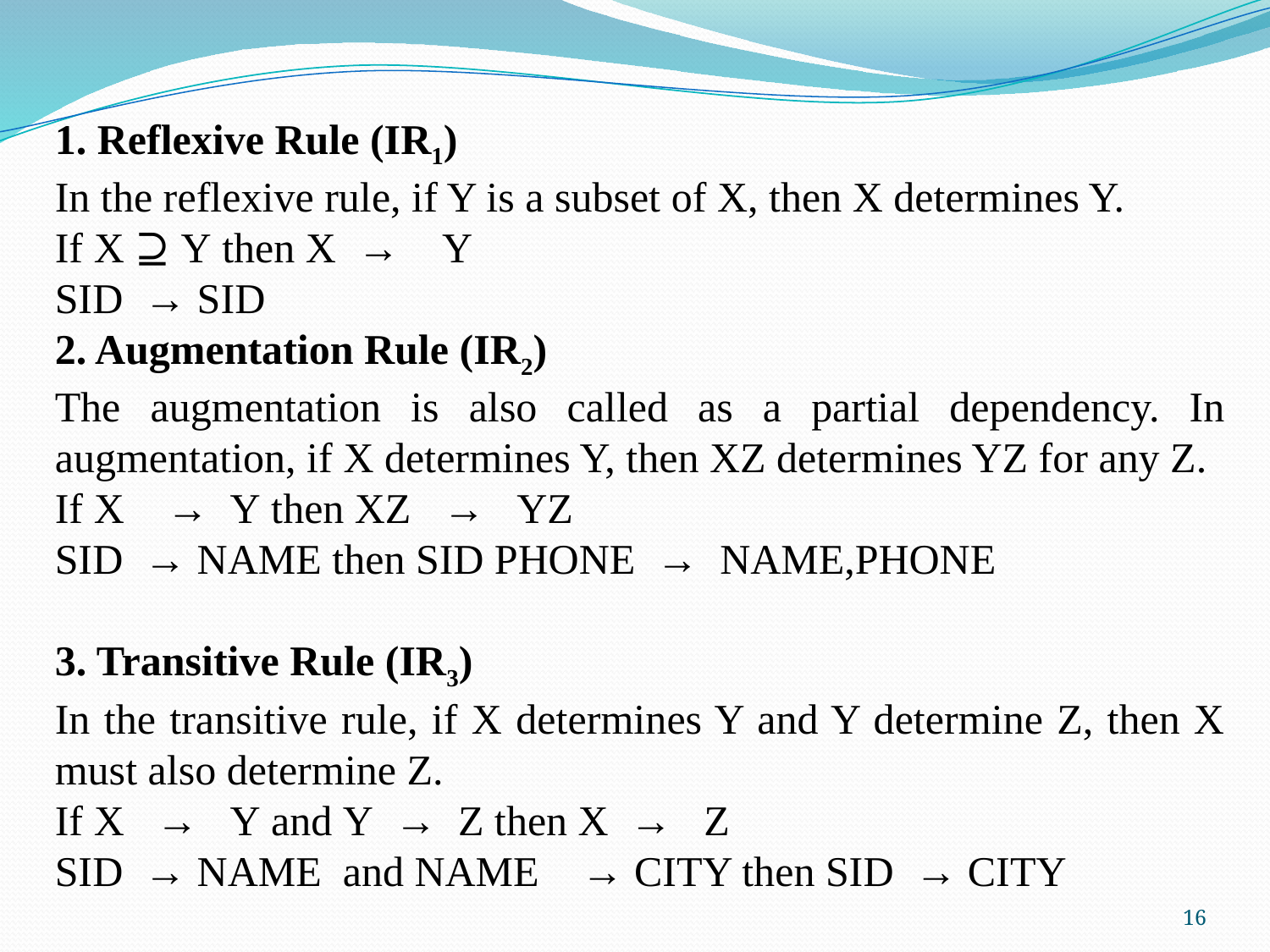

1. Reflexive Rule (IR1)
In the reflexive rule, if Y is a subset of X, then X determines Y.
If X ⊇ Y then X  →    Y
SID  → SID
2. Augmentation Rule (IR2)
The augmentation is also called as a partial dependency. In augmentation, if X determines Y, then XZ determines YZ for any Z.
If X    →  Y then XZ   →   YZ
SID  → NAME then SID PHONE  →  NAME,PHONE

3. Transitive Rule (IR3)
In the transitive rule, if X determines Y and Y determine Z, then X must also determine Z.
If X   →   Y and Y  →  Z then X  →   Z
SID  → NAME  and NAME    → CITY then SID  → CITY
16